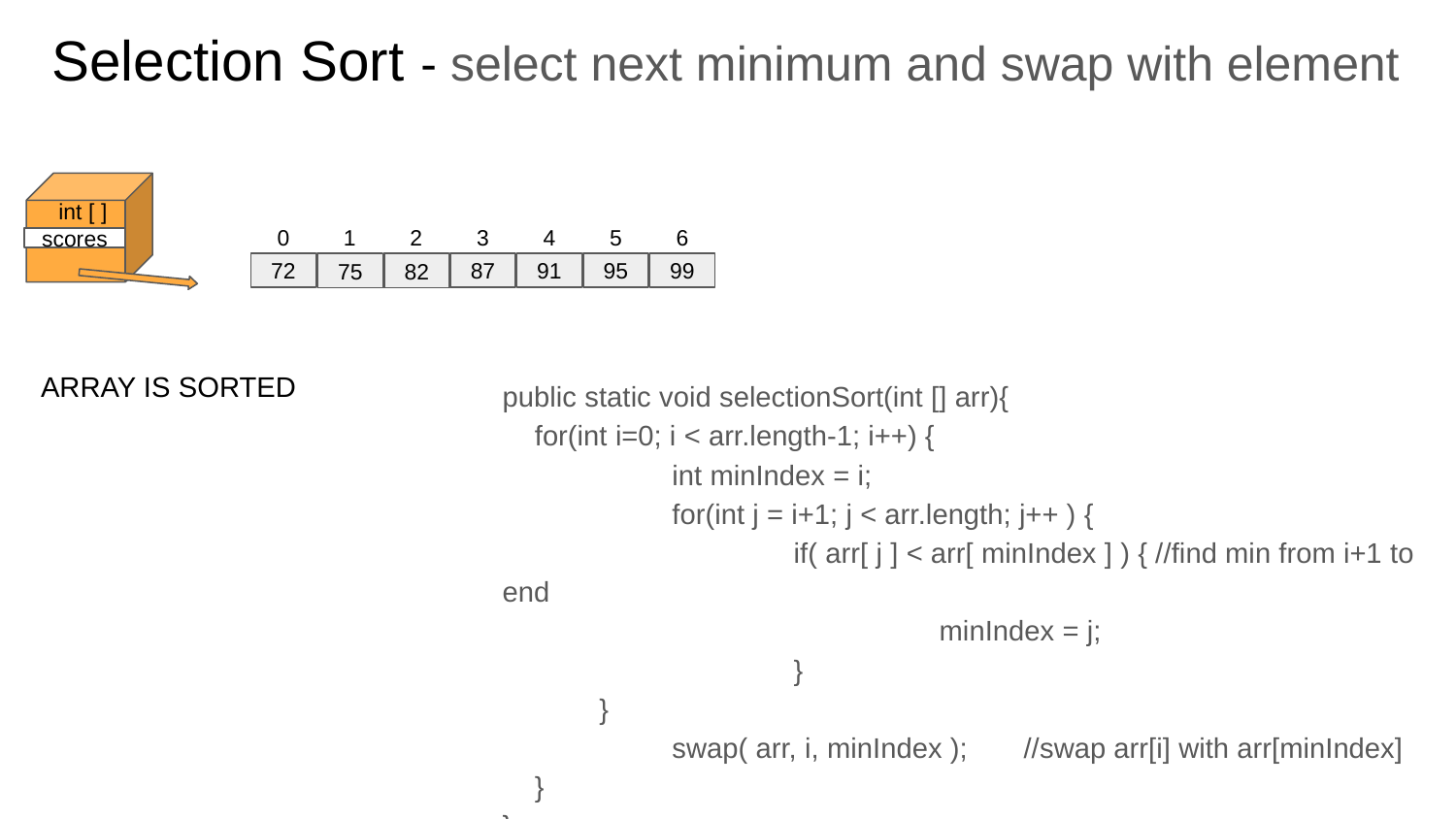

# Selection Sort - select next minimum and swap with element

int [ ]
0
1
2
3
4
5
6
scores
72
87
75
87
91
95
99
75
82

ARRAY IS SORTED

public static void selectionSort(int [] arr){
    for(int i=0; i < arr.length-1; i++) {
	   int minIndex = i;
	   for(int j = i+1; j < arr.length; j++ ) {
		if( arr[ j ] < arr[ minIndex ] ) { //find min from i+1 to end
			minIndex = j;
		}
   }
	   swap( arr, i, minIndex );       //swap arr[i] with arr[minIndex]
    }
}